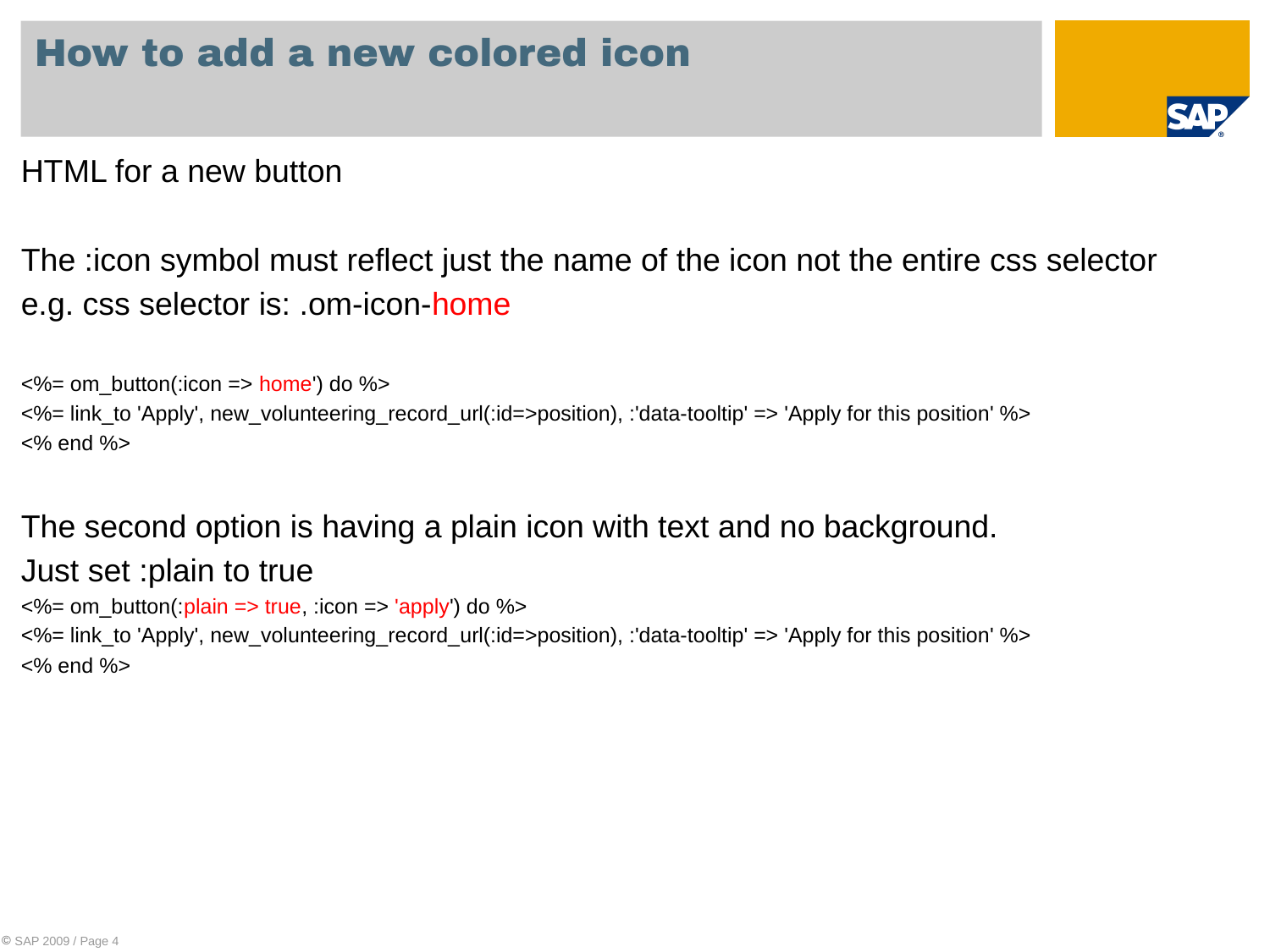

# How to add a new colored icon
HTML for a new button

The :icon symbol must reflect just the name of the icon not the entire css selector
e.g. css selector is: .om-icon-home

<%= om_button(:icon => home') do %>
<%= link_to 'Apply', new_volunteering_record_url(:id=>position), :'data-tooltip' => 'Apply for this position' %>
<% end %>

The second option is having a plain icon with text and no background.
Just set :plain to true
<%= om_button(:plain => true, :icon => 'apply') do %>
<%= link_to 'Apply', new_volunteering_record_url(:id=>position), :'data-tooltip' => 'Apply for this position' %>
<% end %>